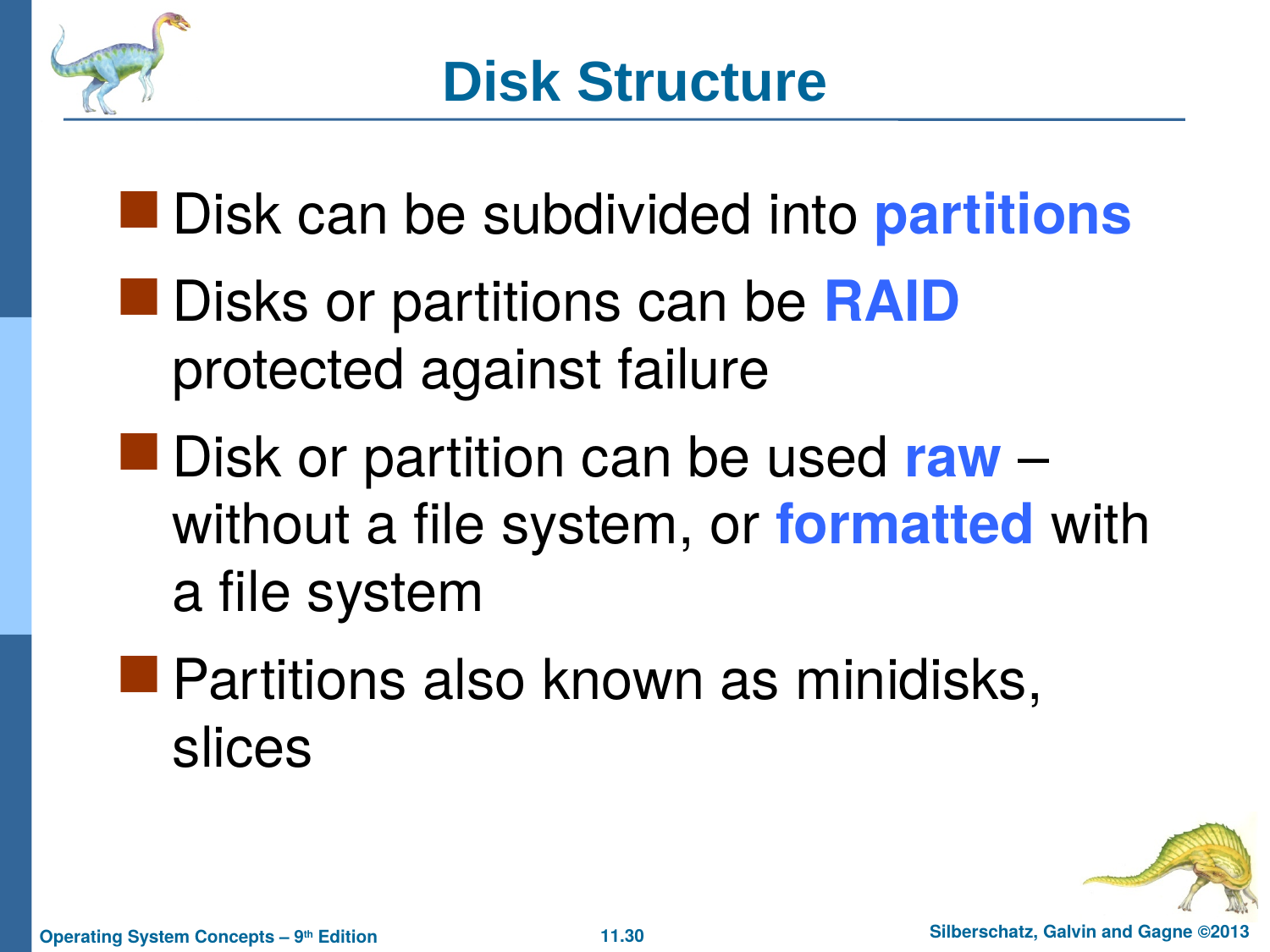

Disk Structure
Disk can be subdivided into partitions
Disks or partitions can be RAID protected against failure
Disk or partition can be used raw – without a file system, or formatted with a file system
Partitions also known as minidisks, slices